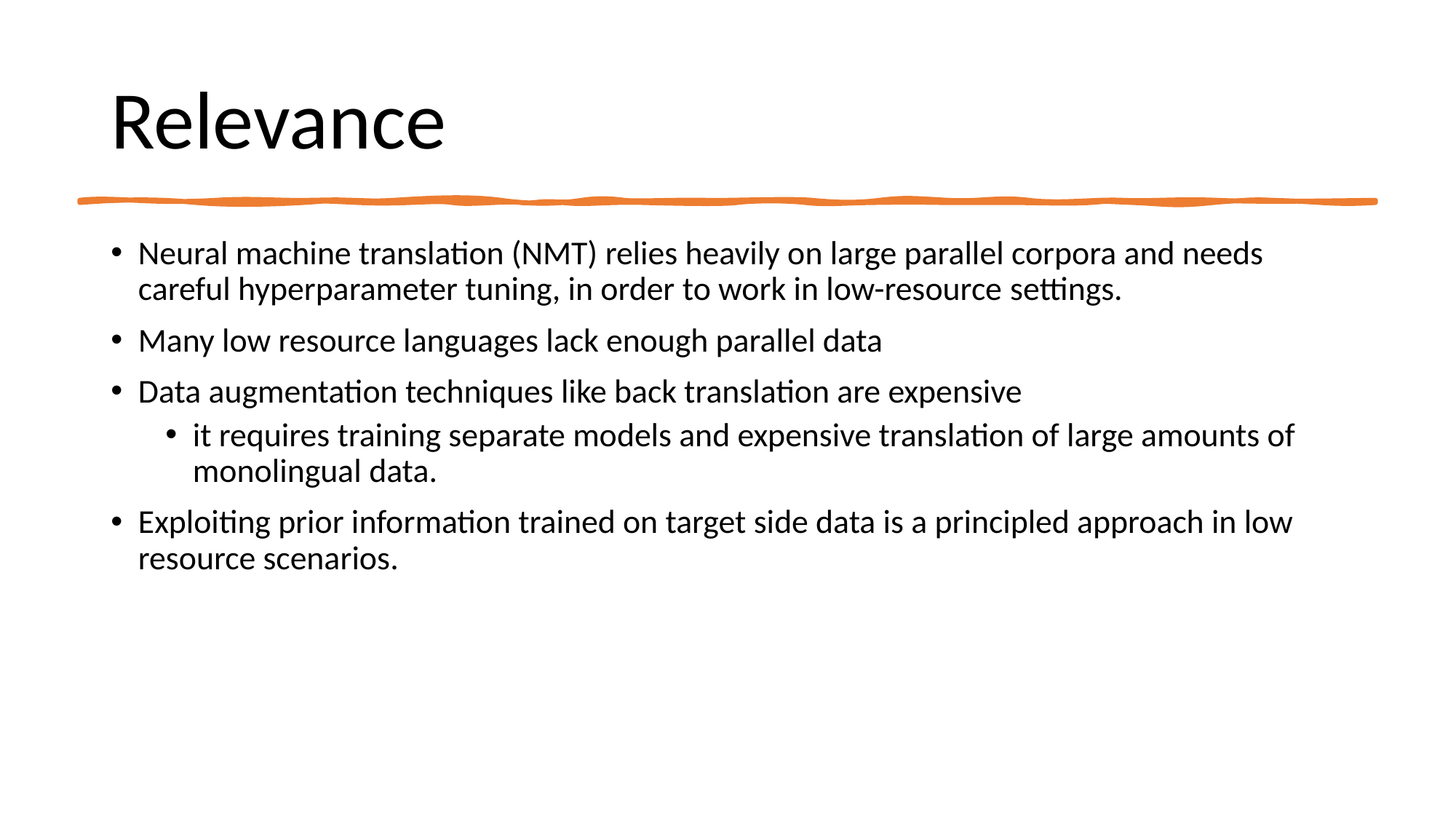

# Relevance

Neural machine translation (NMT) relies heavily on large parallel corpora and needs careful hyperparameter tuning, in order to work in low-resource settings.
Many low resource languages lack enough parallel data
Data augmentation techniques like back translation are expensive
it requires training separate models and expensive translation of large amounts of monolingual data.
Exploiting prior information trained on target side data is a principled approach in low resource scenarios.